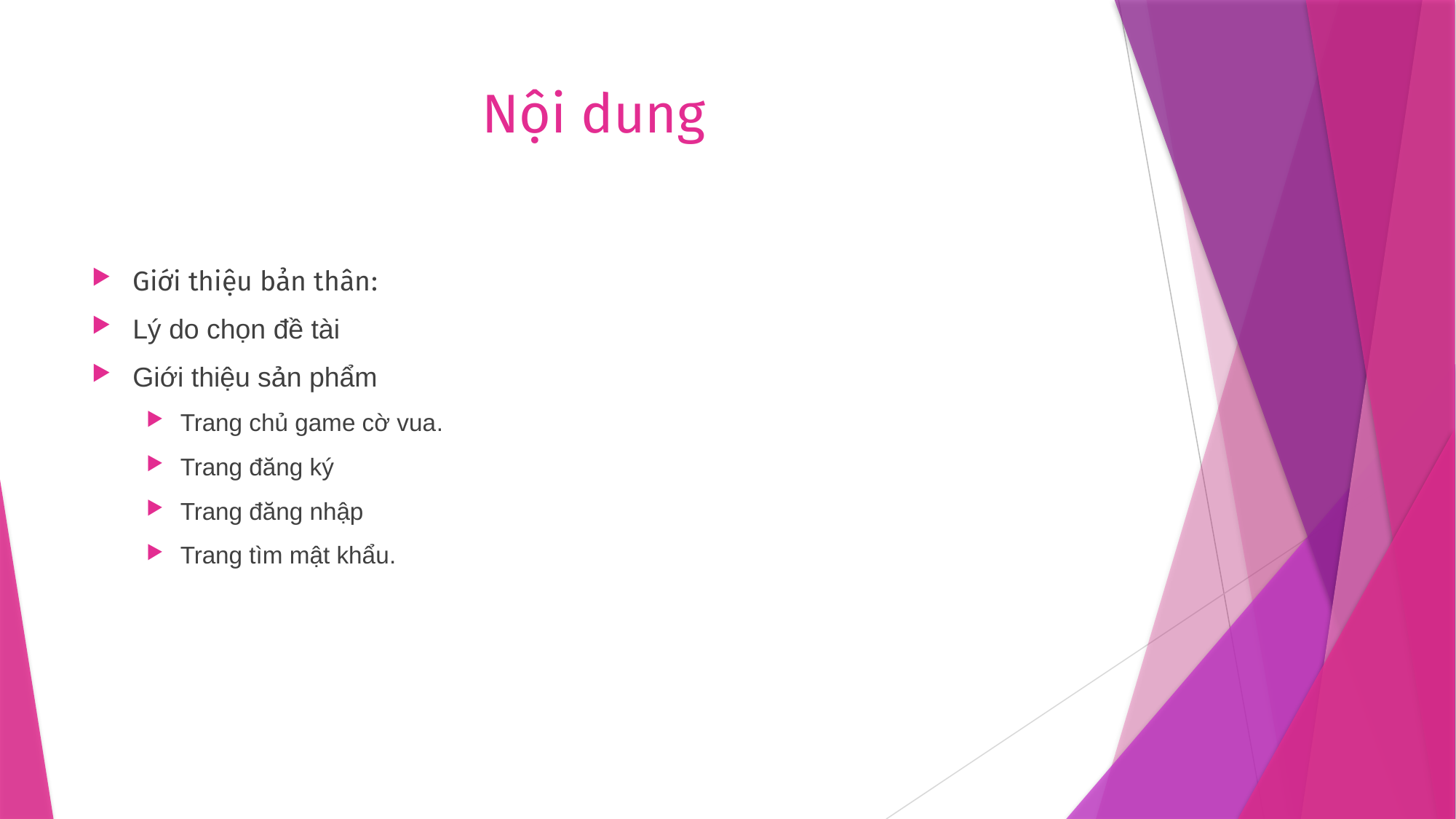

# Nội dung
Giới thiệu bản thân:
Lý do chọn đề tài
Giới thiệu sản phẩm
Trang chủ game cờ vua.
Trang đăng ký
Trang đăng nhập
Trang tìm mật khẩu.